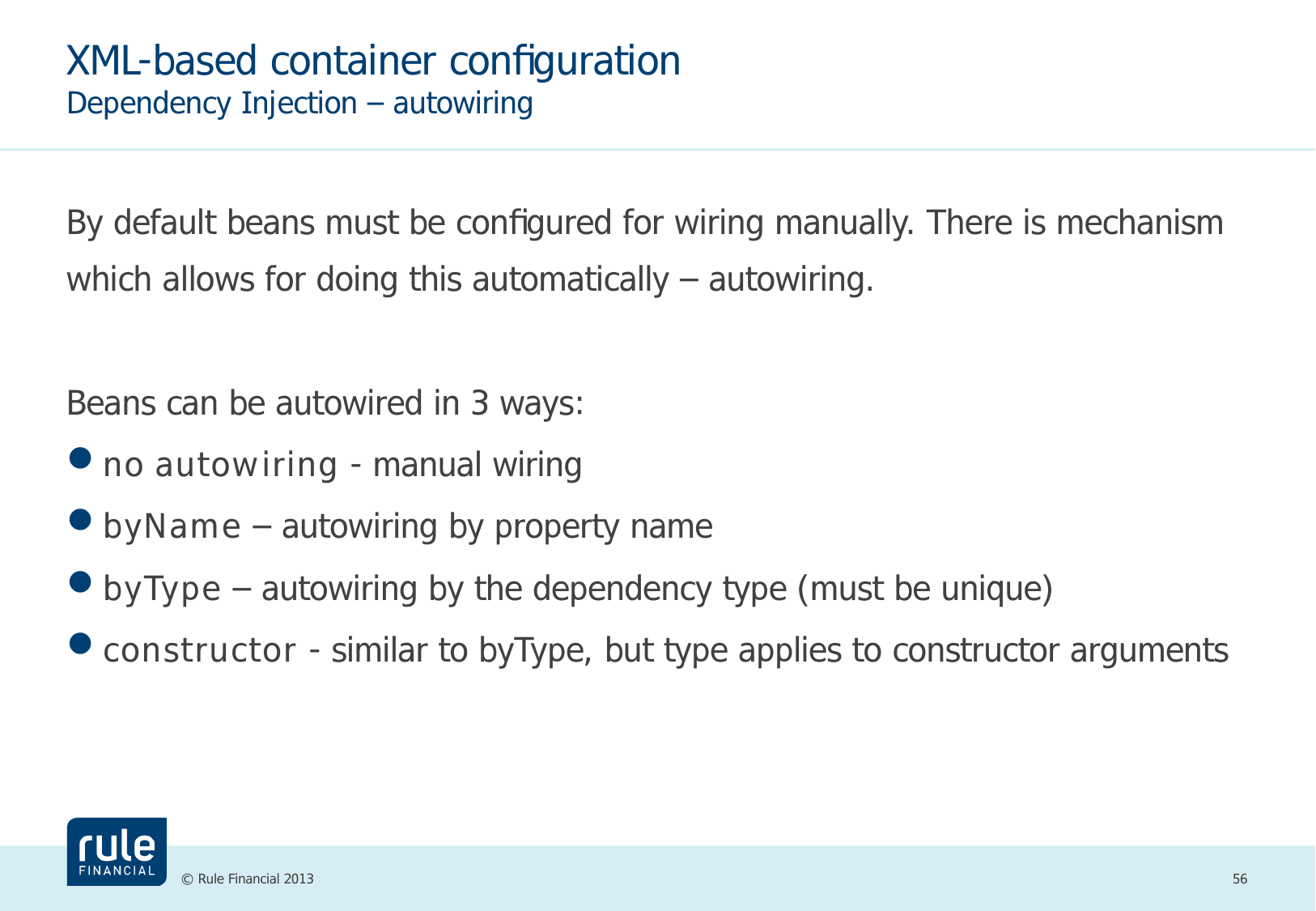

# XML-based container configuration Dependency Injection – autowiring
By default beans must be configured for wiring manually. There is mechanism which allows for doing this automatically – autowiring.

Beans can be autowired in 3 ways:
no autowiring - manual wiring
byName – autowiring by property name
byType – autowiring by the dependency type (must be unique)
constructor - similar to byType, but type applies to constructor arguments